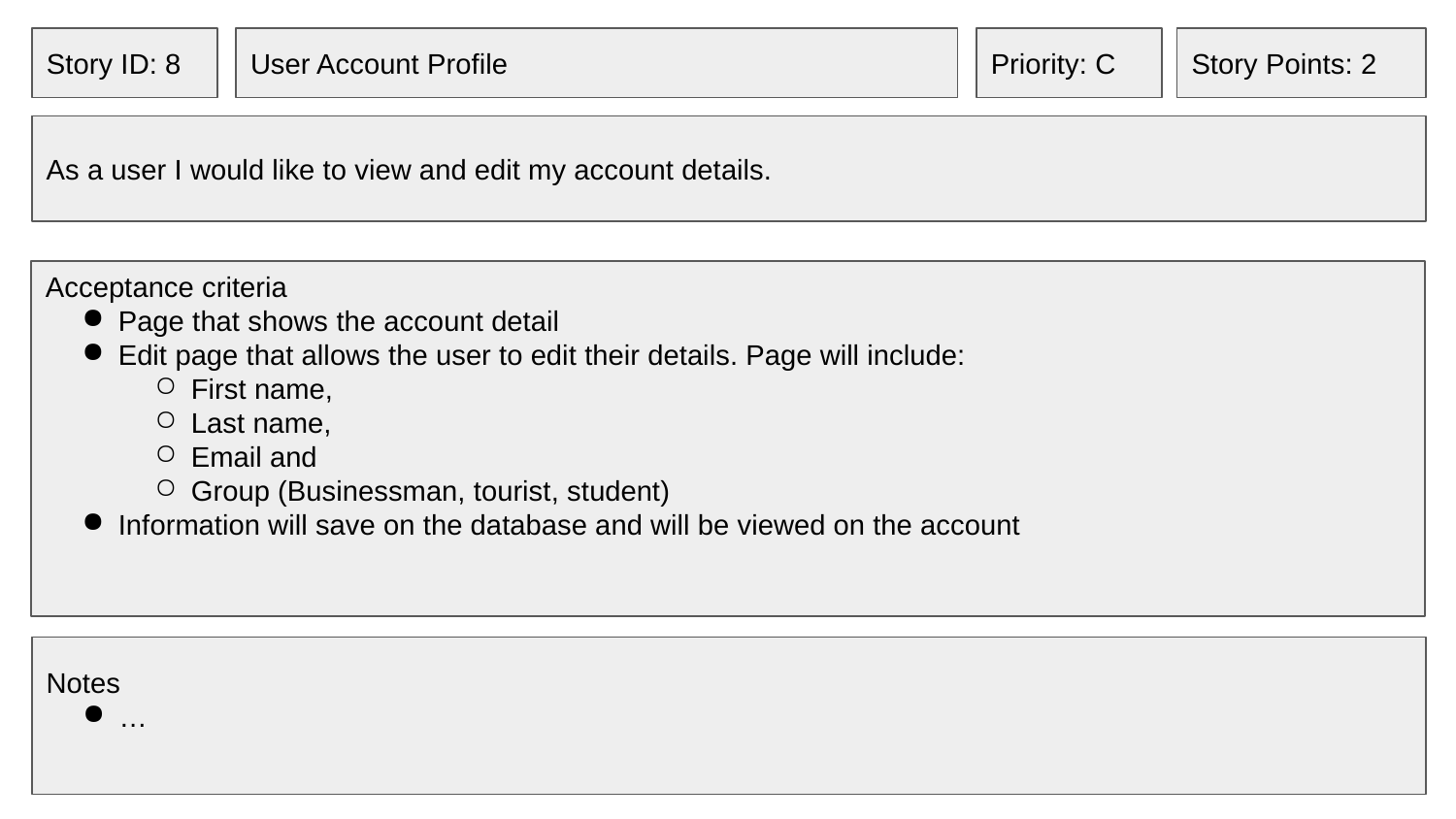

Story ID: 8
User Account Profile
Priority: C
Story Points: 2
As a user I would like to view and edit my account details.
Acceptance criteria
Page that shows the account detail
Edit page that allows the user to edit their details. Page will include:
First name,
Last name,
Email and
Group (Businessman, tourist, student)
Information will save on the database and will be viewed on the account

Notes
…